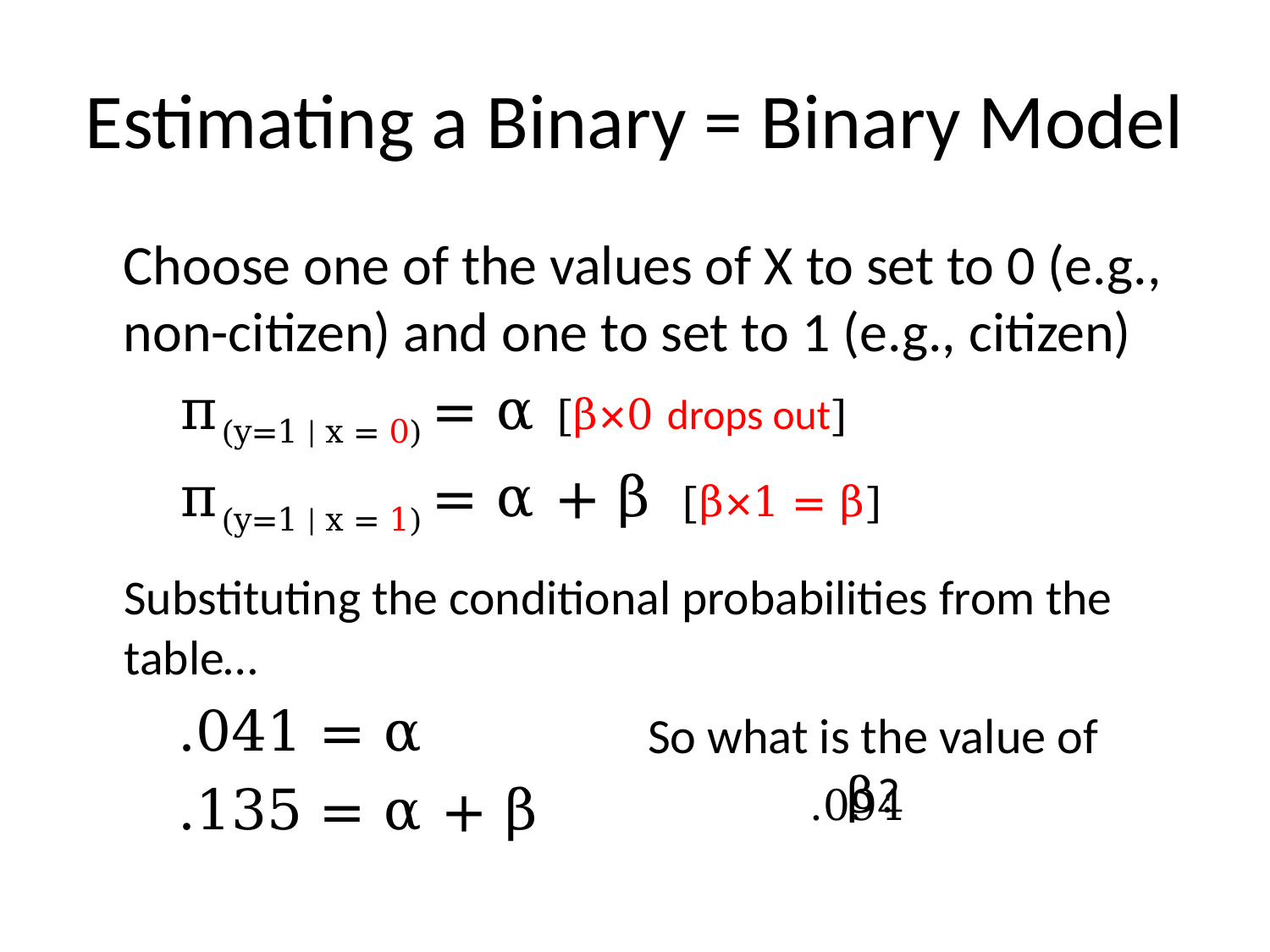

# Estimating a Binary = Binary Model
	Choose one of the values of X to set to 0 (e.g., non-citizen) and one to set to 1 (e.g., citizen)
		π(y=1 | x = 0) = α		[β×0 drops out]
		π(y=1 | x = 1) = α + β	[β×1 = β]
	Substituting the conditional probabilities from the table…
		.041 = α
		.135 = α + β

So what is the value of β?
.094